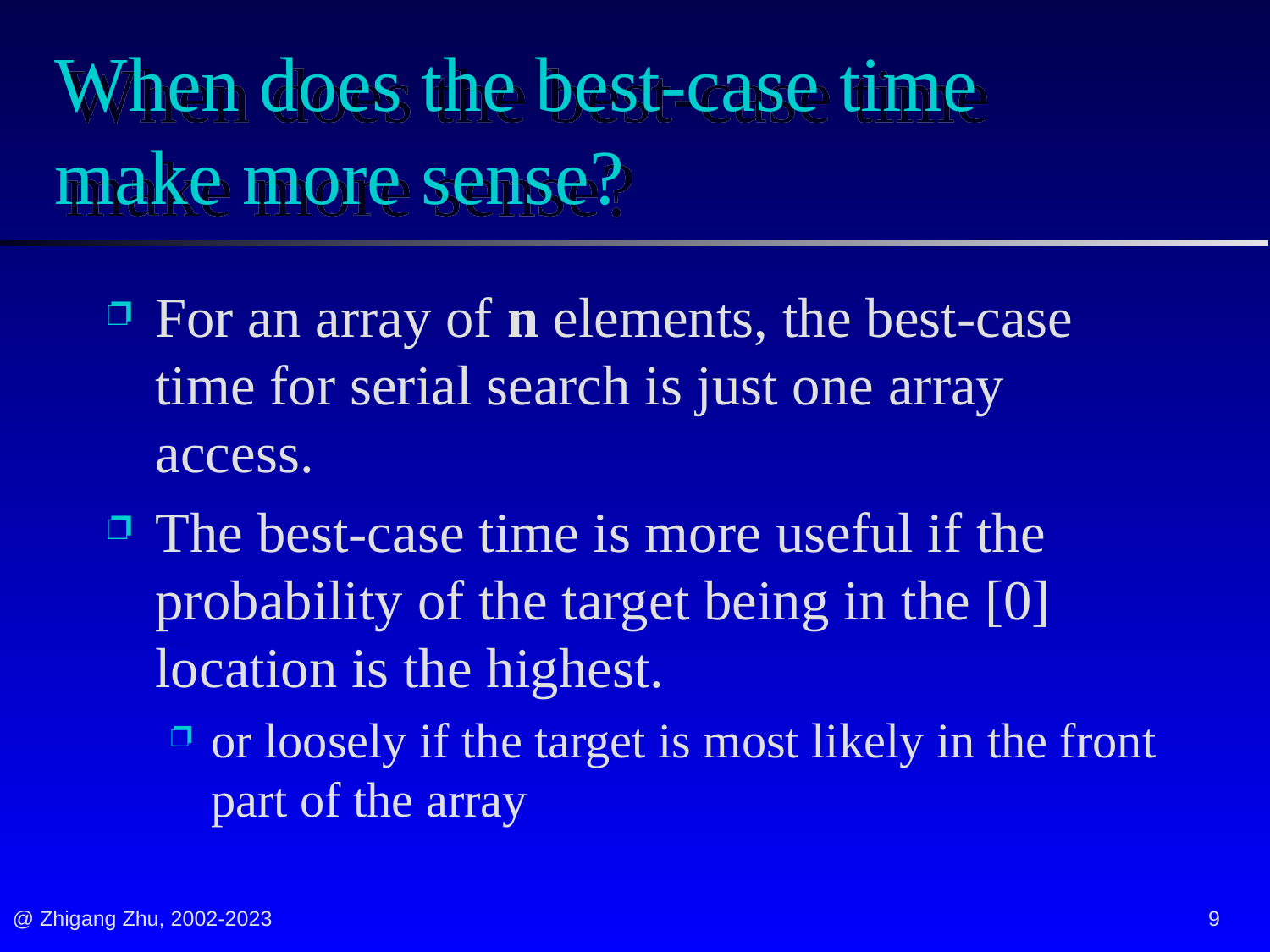

# When does the best-case time make more sense?
For an array of n elements, the best-case time for serial search is just one array access.
The best-case time is more useful if the probability of the target being in the [0] location is the highest.
or loosely if the target is most likely in the front part of the array